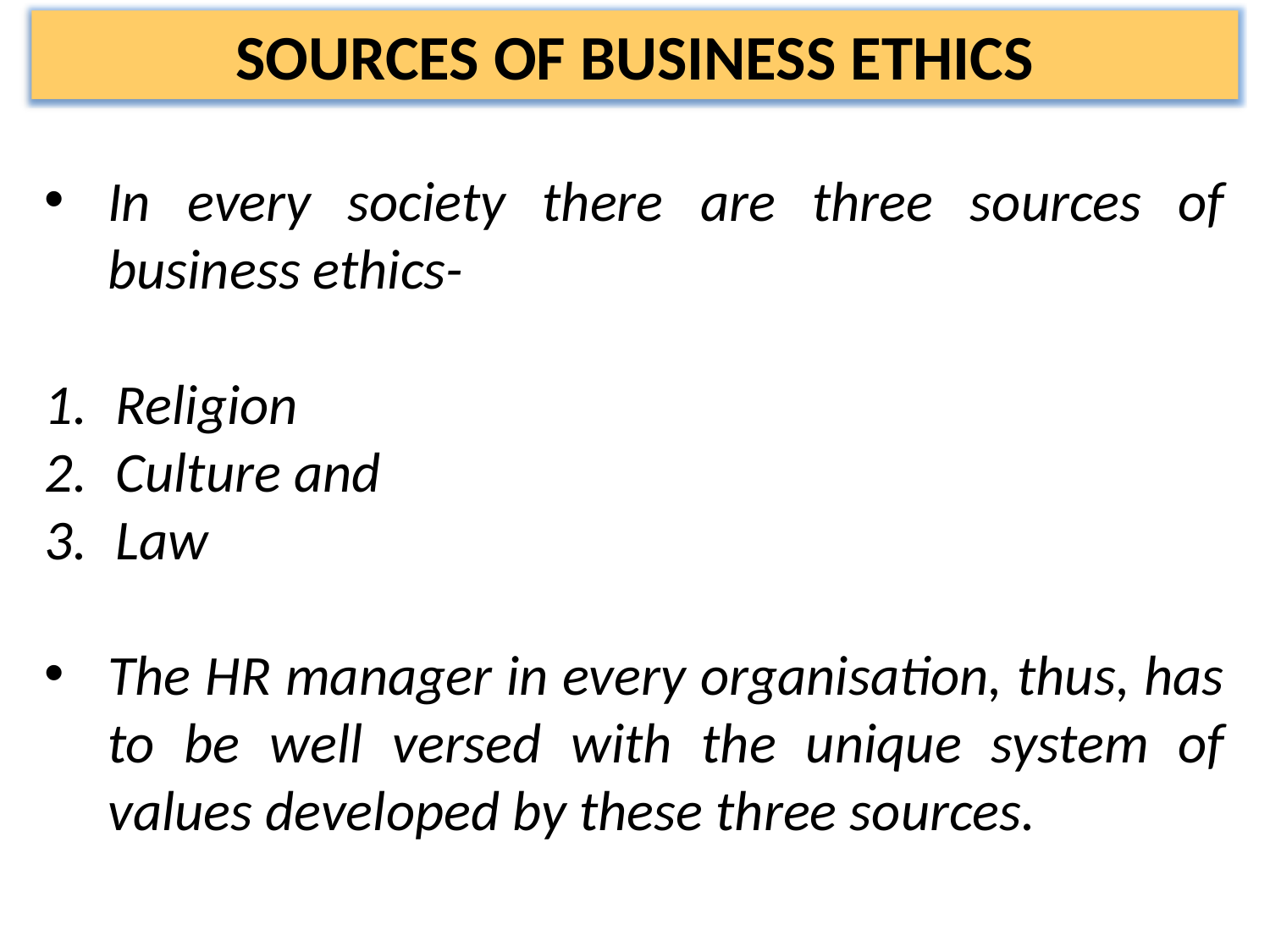

SOURCES OF BUSINESS ETHICS
In every society there are three sources of business ethics-

Religion
Culture and
Law

The HR manager in every organisation, thus, has to be well versed with the unique system of values developed by these three sources.